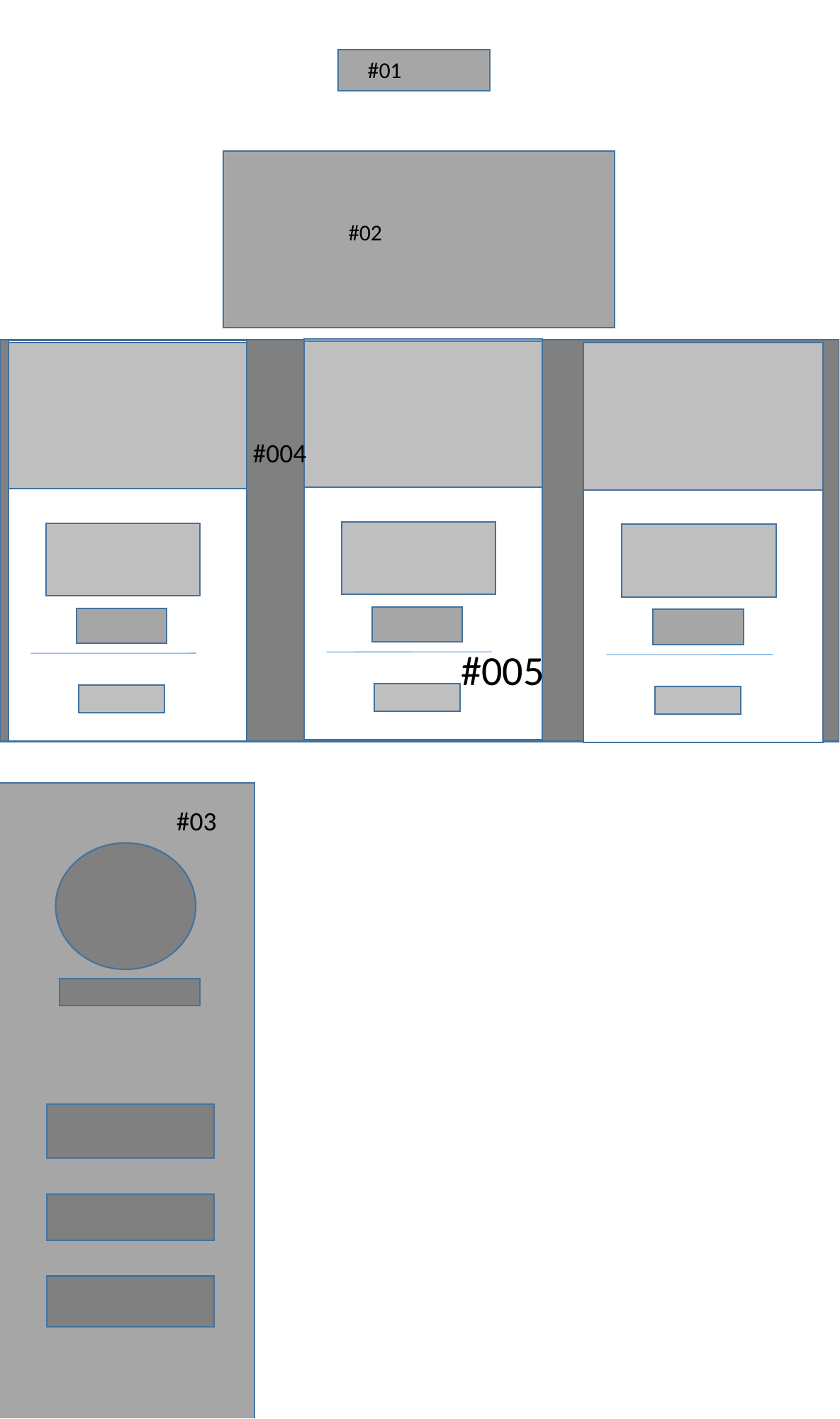

#01

#02

#03
#004

#04

#005

#03